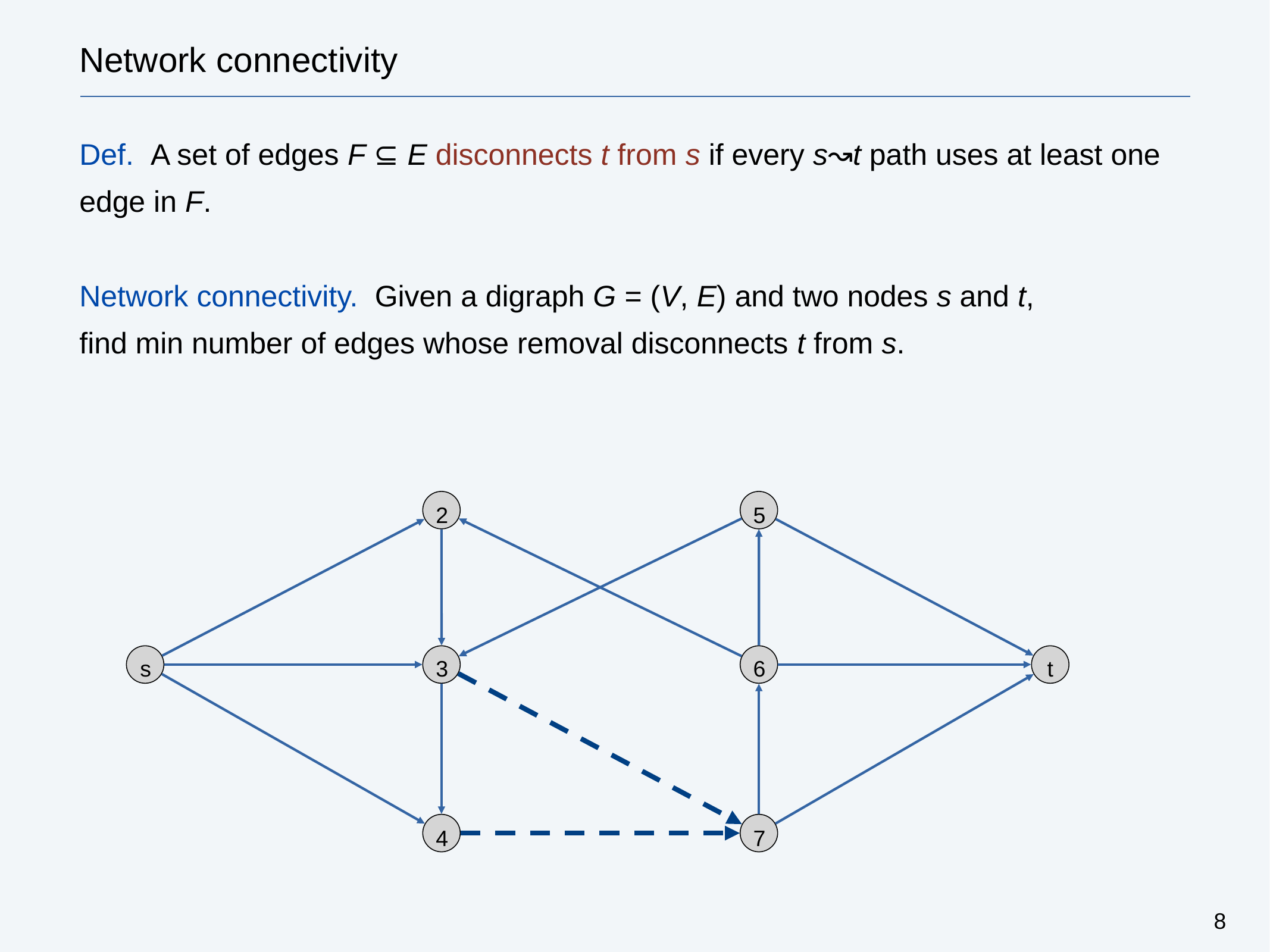

# Network connectivity

Def.  A set of edges F ⊆ E disconnects t from s if every s↝t path uses at least one edge in F.
Network connectivity.  Given a digraph G = (V, E) and two nodes s and t,
find min number of edges whose removal disconnects t from s.

2

5

s

3

6

t

4

7

8